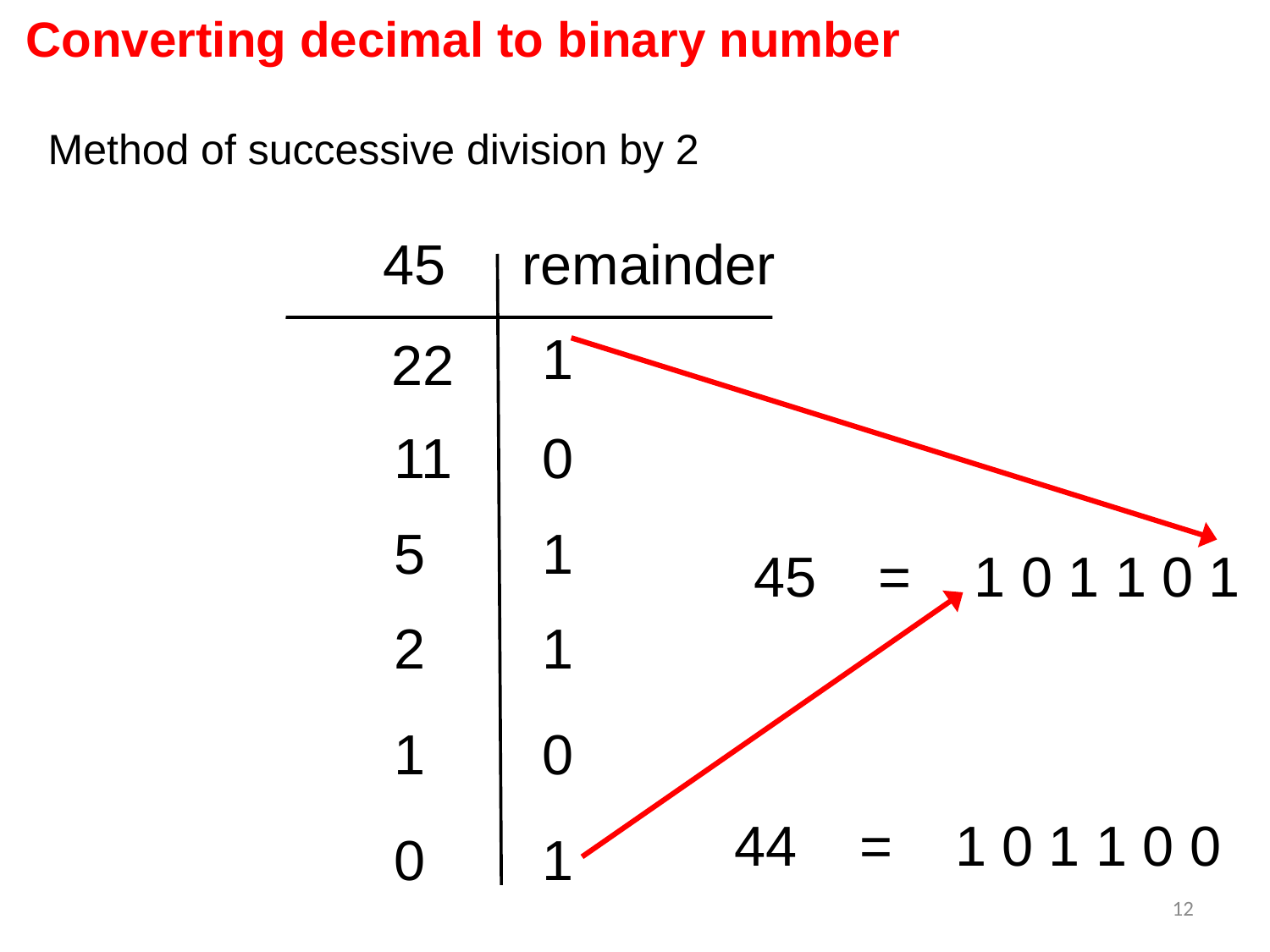

Converting decimal to binary number
Method of successive division by 2
45
remainder

1
22

11
0
5
1
45    =    1 0 1 1 0 1

2
1
1
0
44    =    1 0 1 1 0 0
0
1
12